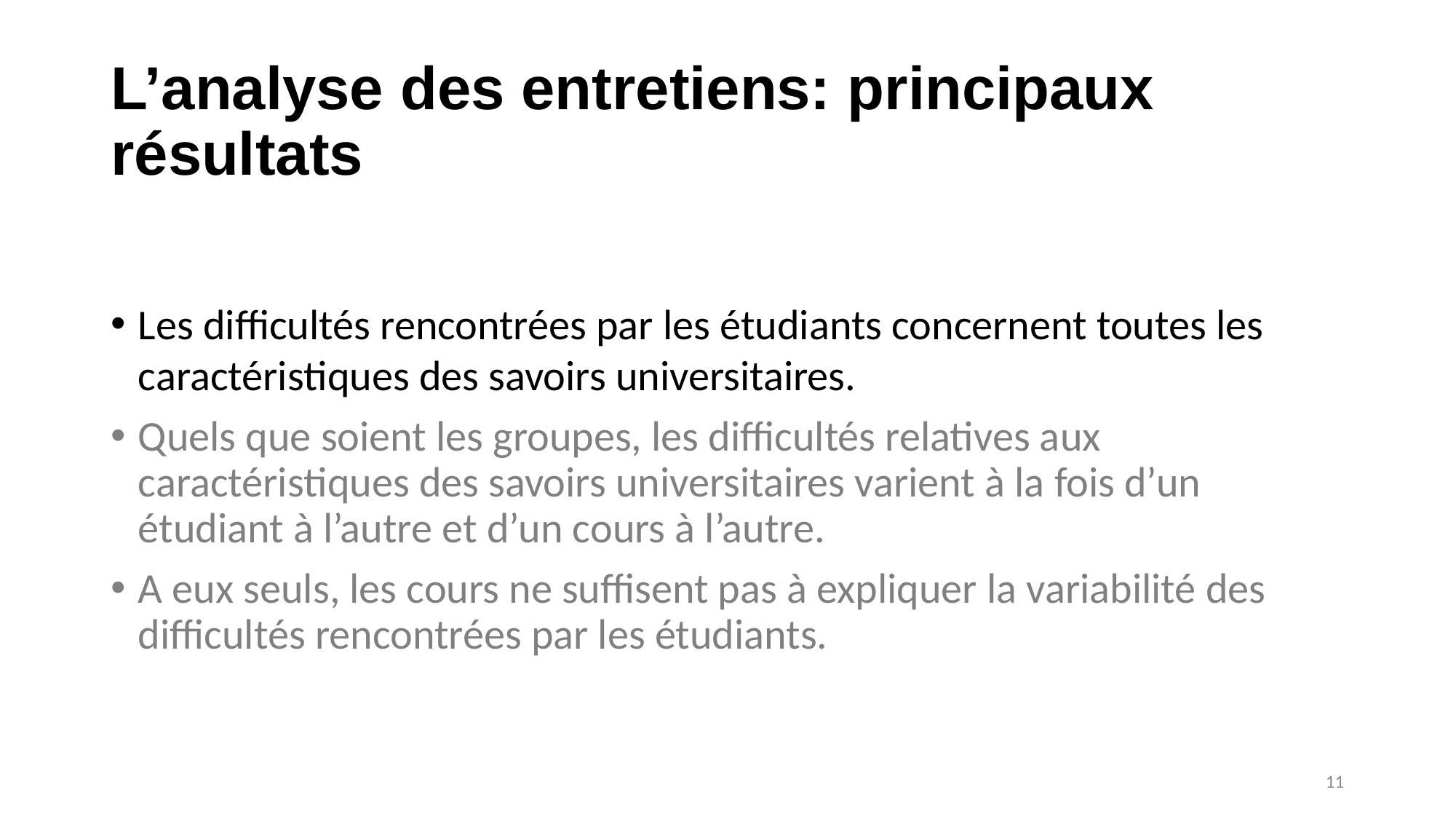

# L’analyse des entretiens: principaux résultats
Les difficultés rencontrées par les étudiants concernent toutes les caractéristiques des savoirs universitaires.
Quels que soient les groupes, les difficultés relatives aux caractéristiques des savoirs universitaires varient à la fois d’un étudiant à l’autre et d’un cours à l’autre.
A eux seuls, les cours ne suffisent pas à expliquer la variabilité des difficultés rencontrées par les étudiants.
11